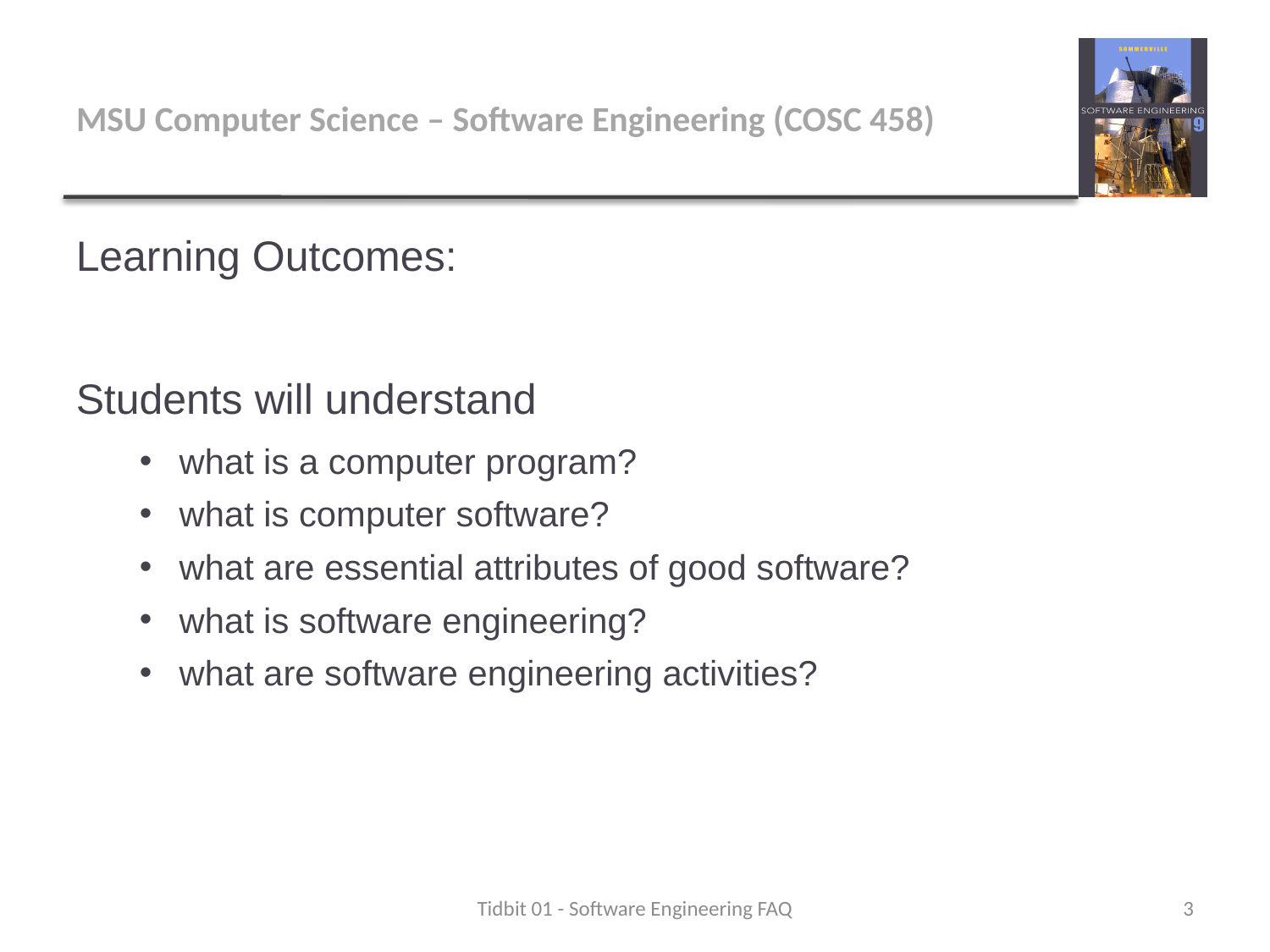

# MSU Computer Science – Software Engineering (COSC 458)
Learning Outcomes:

Students will understand
what is a computer program?
what is computer software?
what are essential attributes of good software?
what is software engineering?
what are software engineering activities?

Tidbit 01 - Software Engineering FAQ
3